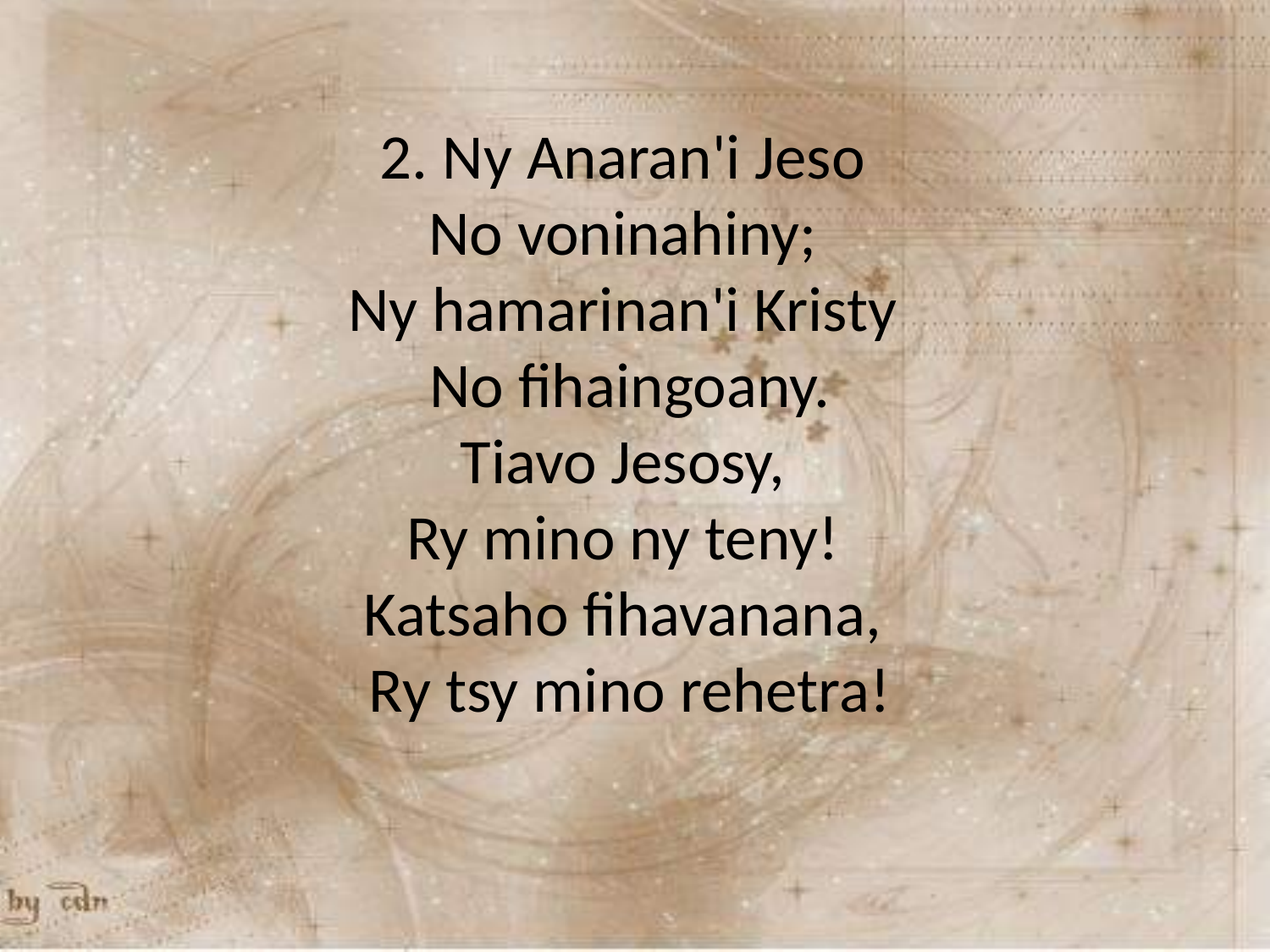

2. Ny Anaran'i Jeso
No voninahiny;
Ny hamarinan'i Kristy
No fihaingoany.
Tiavo Jesosy,
Ry mino ny teny!
Katsaho fihavanana,
Ry tsy mino rehetra!